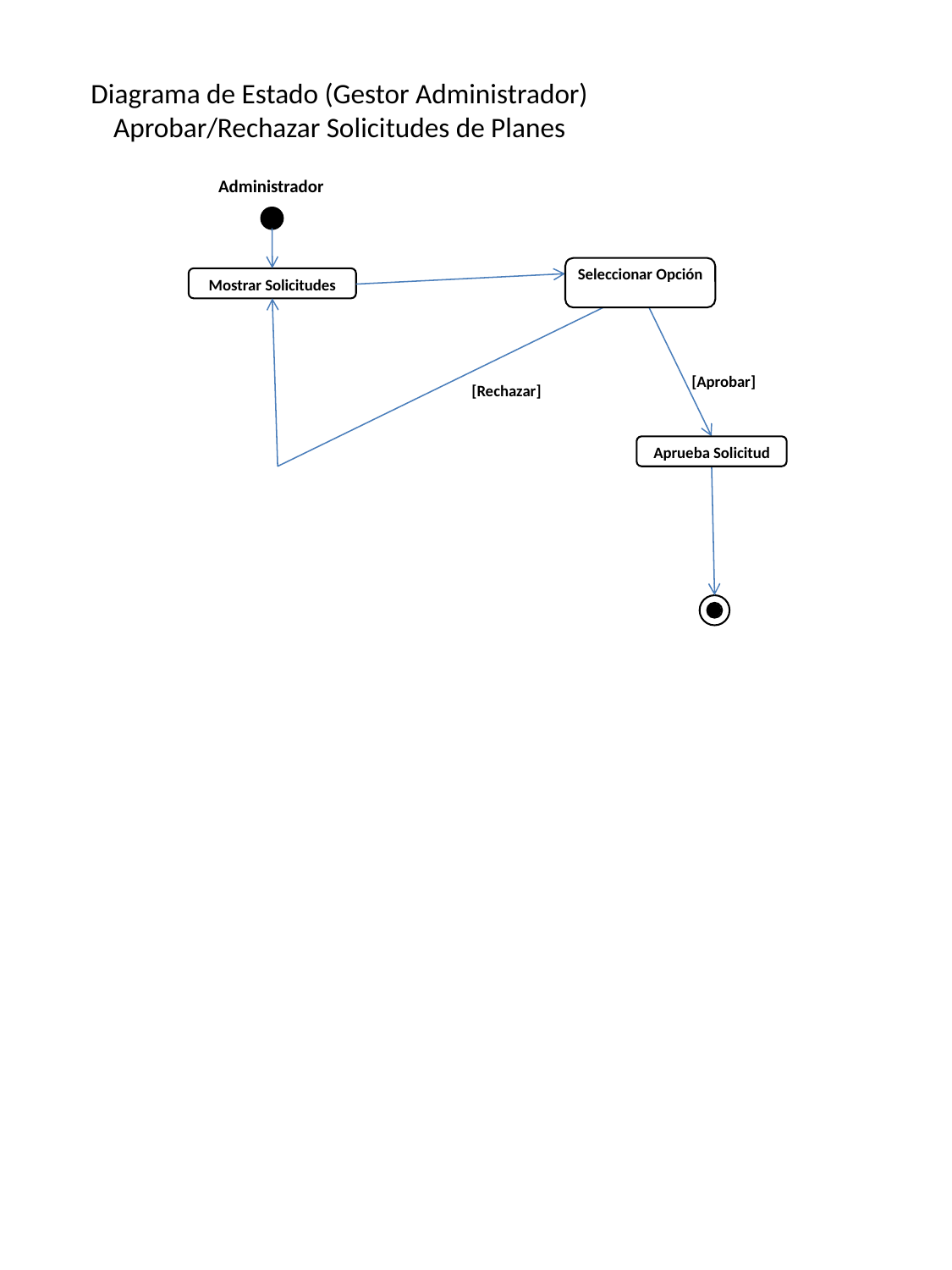

Diagrama de Estado (Gestor Administrador)
Aprobar/Rechazar Solicitudes de Planes
Administrador

Seleccionar Opción
Mostrar Solicitudes

[Aprobar]
[Rechazar]

Aprueba Solicitud